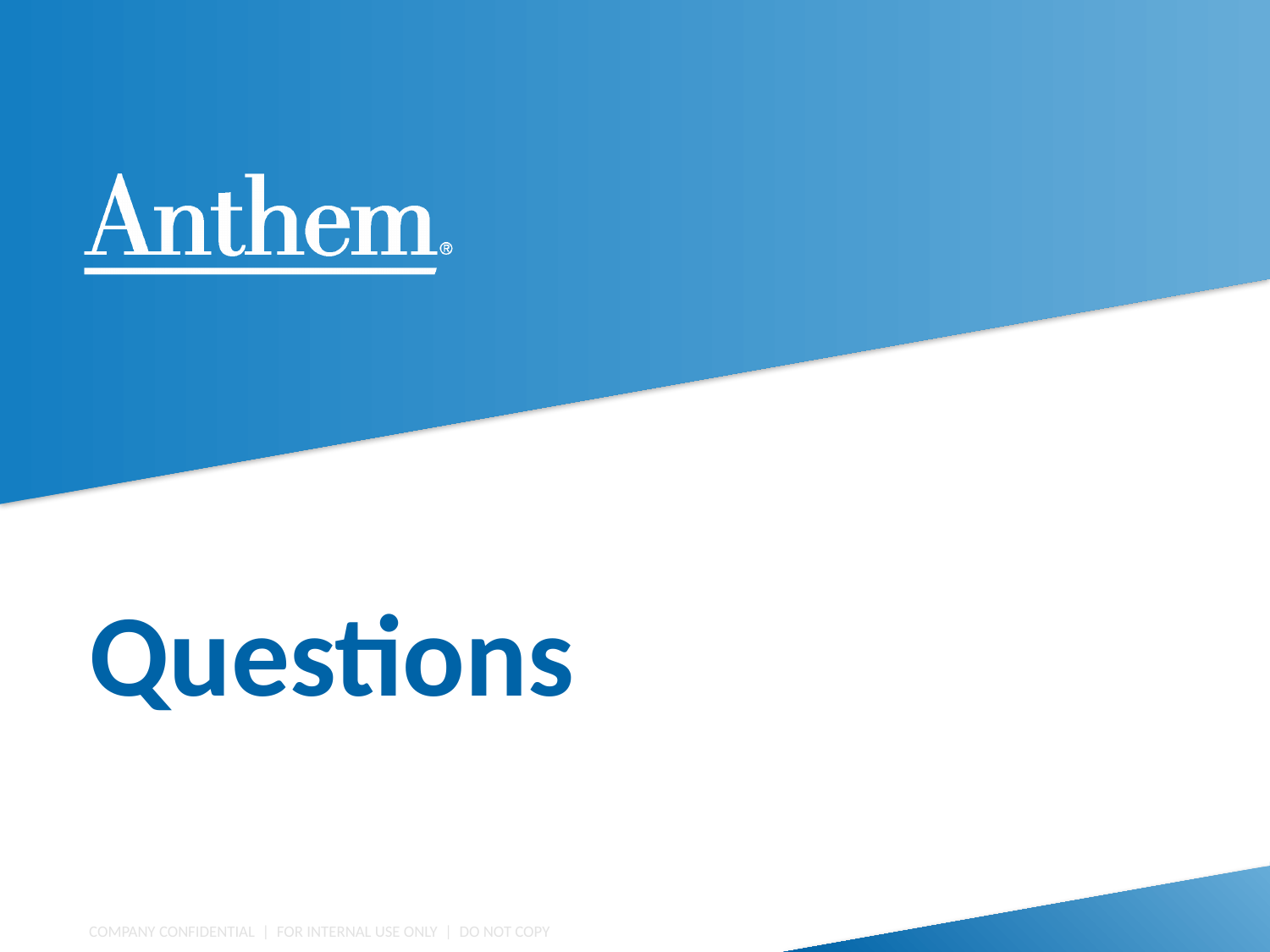

# Questions
COMPANY CONFIDENTIAL  |  FOR INTERNAL USE ONLY  |  DO NOT COPY